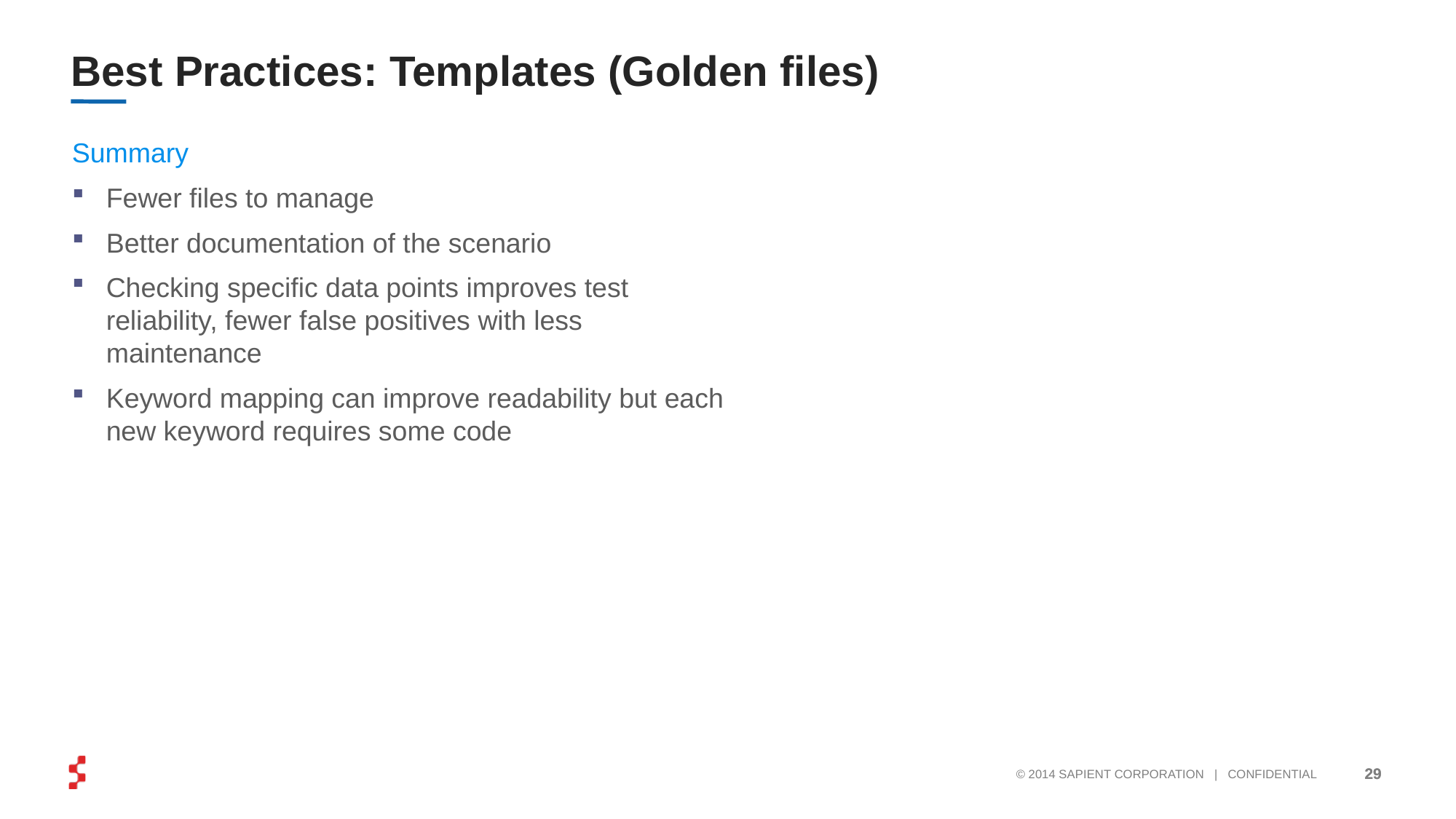

# Best Practices: Templates (Golden files)
Summary
Fewer files to manage
Better documentation of the scenario
Checking specific data points improves test reliability, fewer false positives with less maintenance
Keyword mapping can improve readability but each new keyword requires some code